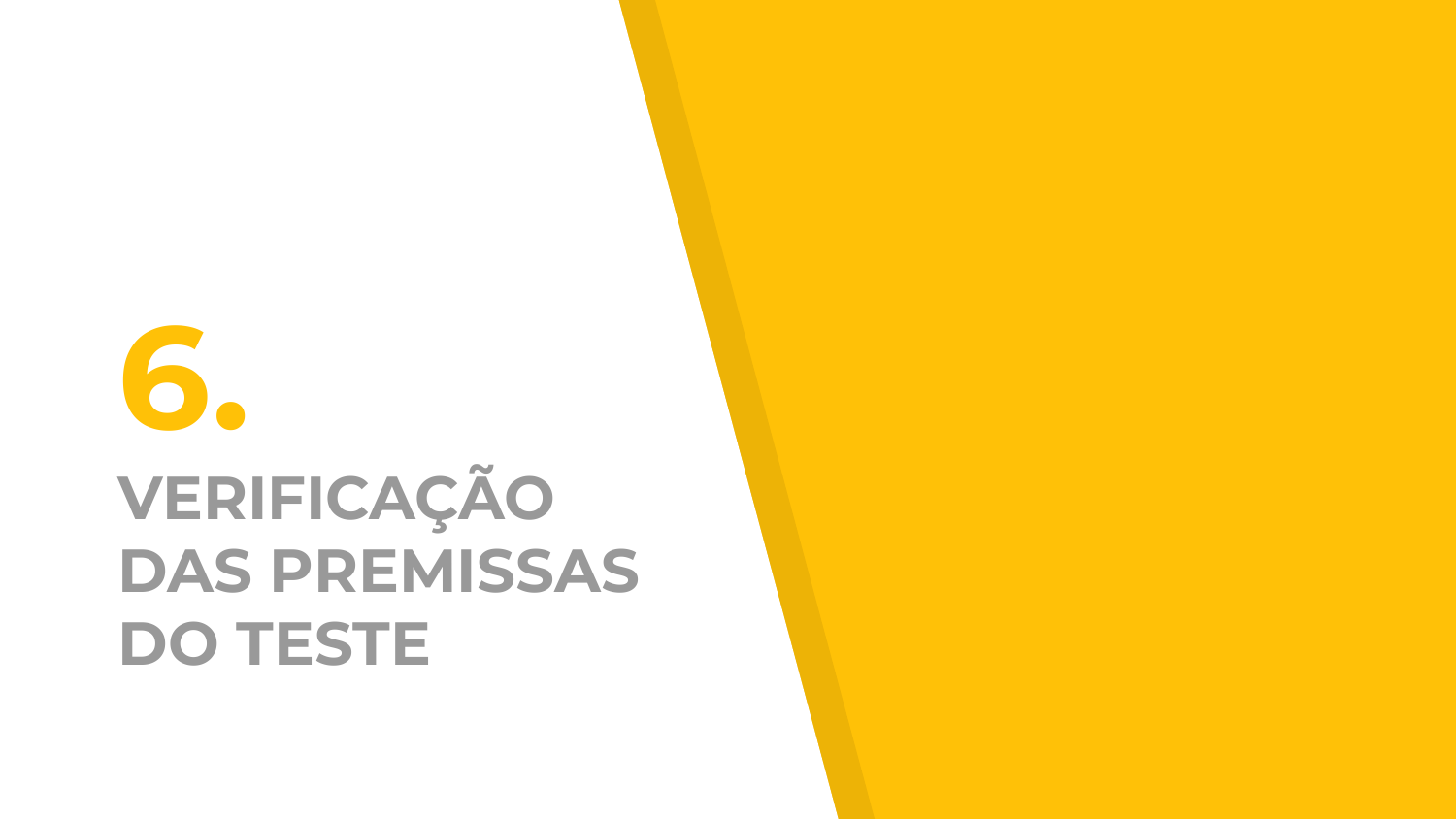

# 6.
VERIFICAÇÃO DAS PREMISSAS
DO TESTE